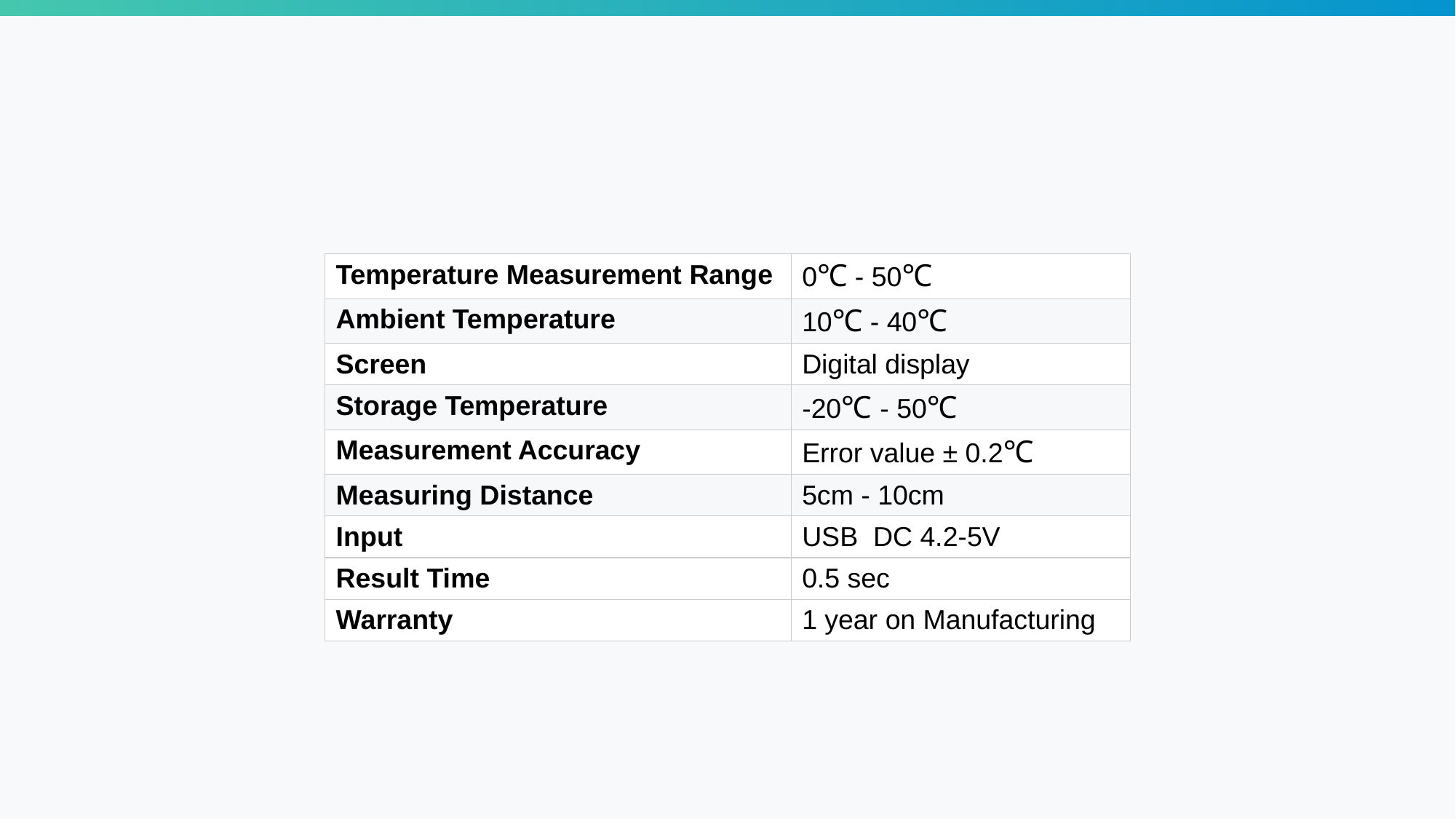

| Temperature Measurement Range | 0℃ - 50℃ |
| --- | --- |
| Ambient Temperature | 10℃ - 40℃ |
| Screen | Digital display |
| Storage Temperature | -20℃ - 50℃ |
| Measurement Accuracy | Error value ± 0.2℃ |
| Measuring Distance | 5cm - 10cm |
| Input | USB  DC 4.2-5V |
| Result Time | 0.5 sec |
| Warranty | 1 year on Manufacturing |